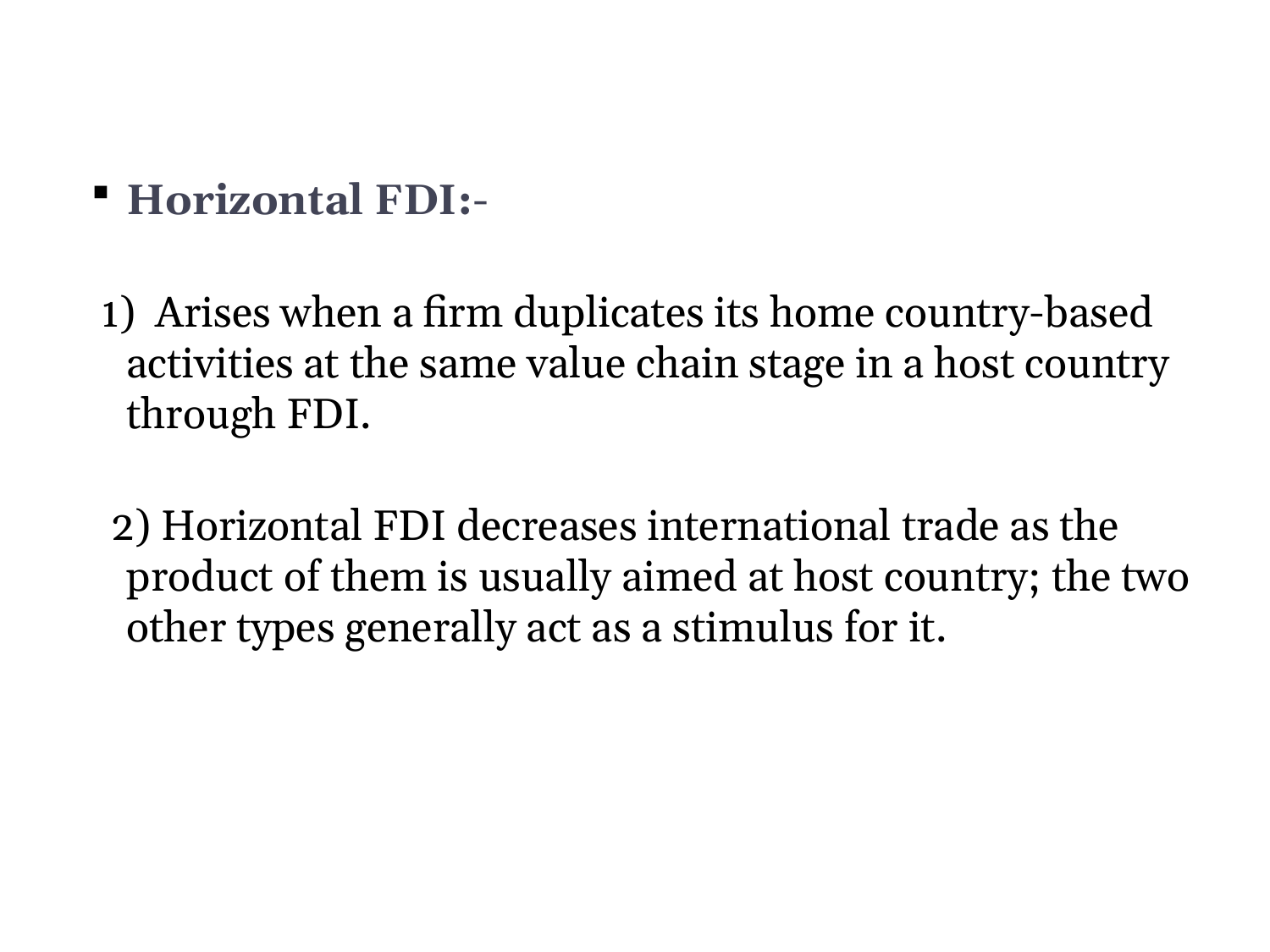

Horizontal FDI:-

 1)  Arises when a firm duplicates its home country-based activities at the same value chain stage in a host country through FDI.

  2) Horizontal FDI decreases international trade as the product of them is usually aimed at host country; the two other types generally act as a stimulus for it.